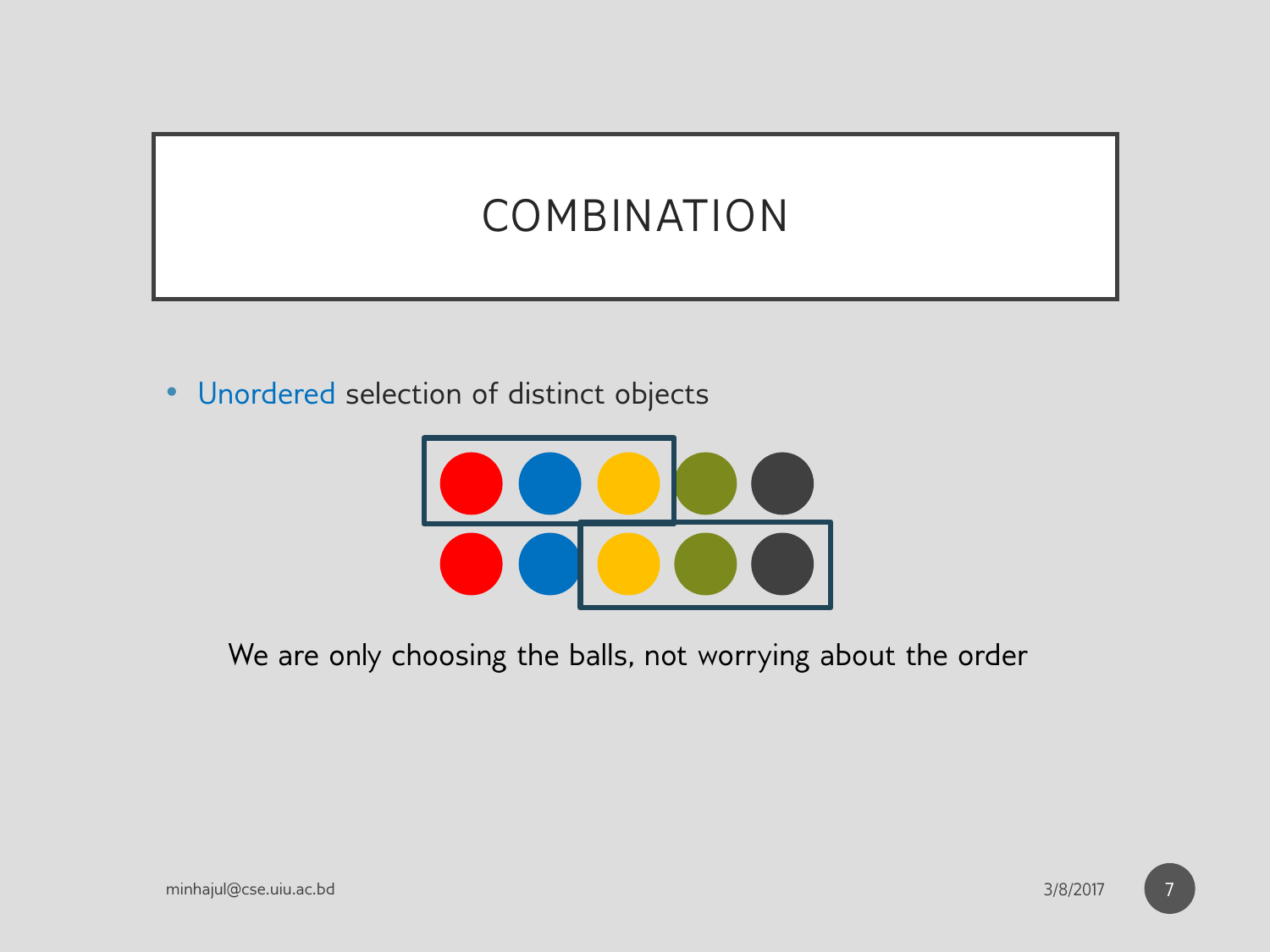

# Combination
Unordered selection of distinct objects

We are only choosing the balls, not worrying about the order
7
minhajul@cse.uiu.ac.bd
3/8/2017